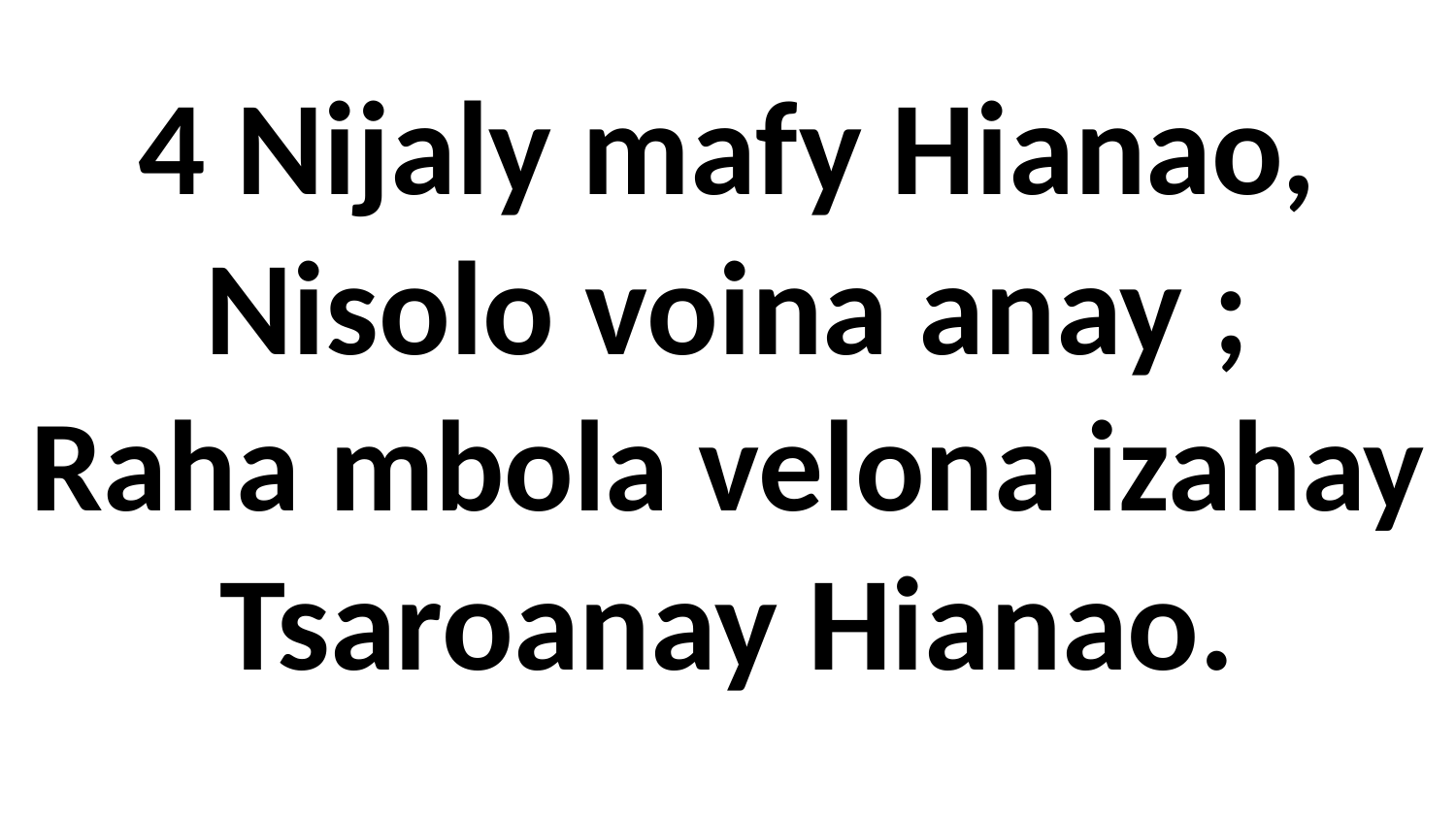

# 4 Nijaly mafy Hianao, Nisolo voina anay ; Raha mbola velona izahay Tsaroanay Hianao.